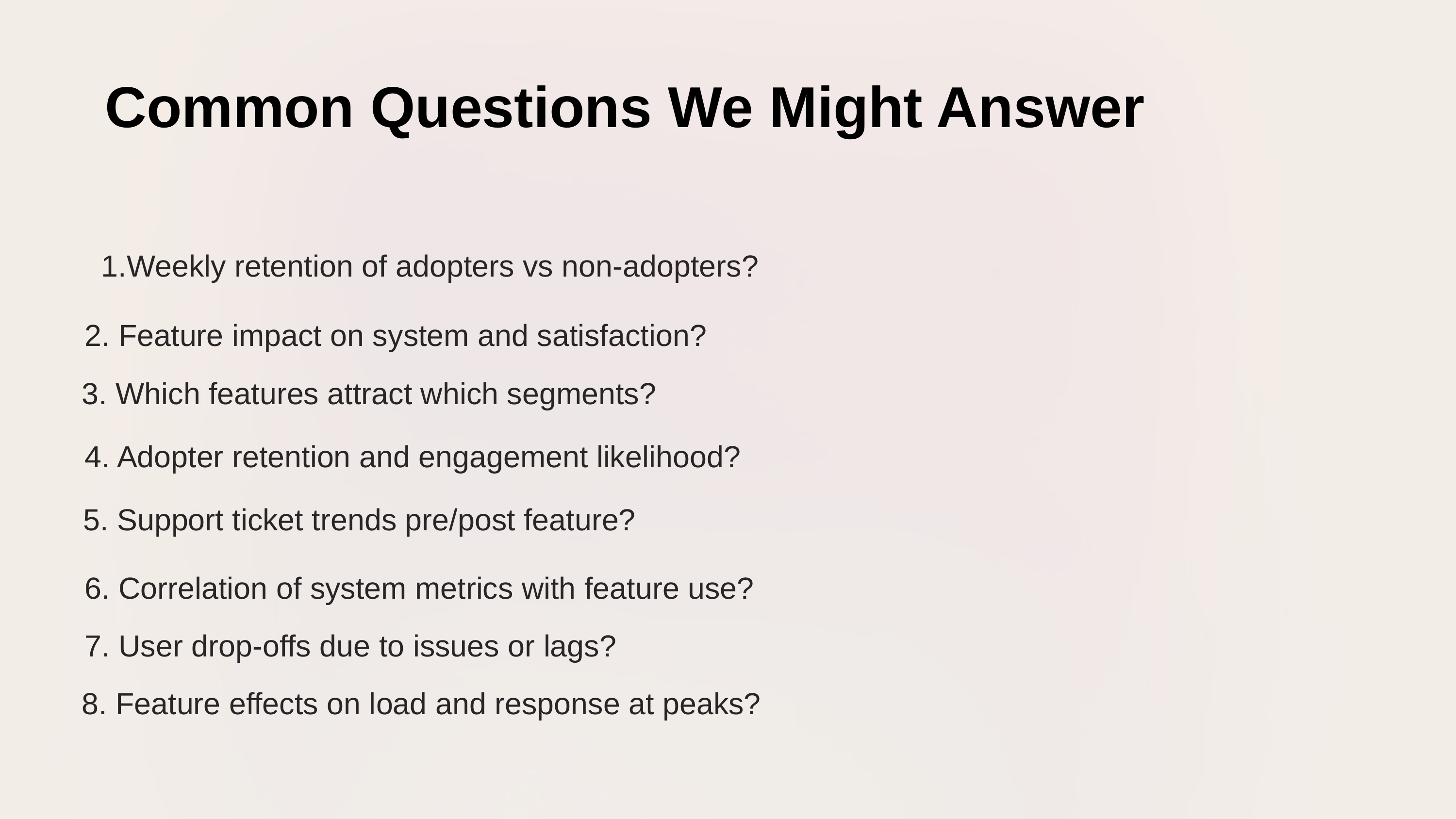

Common Questions We Might Answer

Weekly retention of adopters vs non-adopters?

2. Feature impact on system and satisfaction?

3. Which features attract which segments?

4. Adopter retention and engagement likelihood?

5. Support ticket trends pre/post feature?

6. Correlation of system metrics with feature use?

7. User drop-offs due to issues or lags?

8. Feature effects on load and response at peaks?